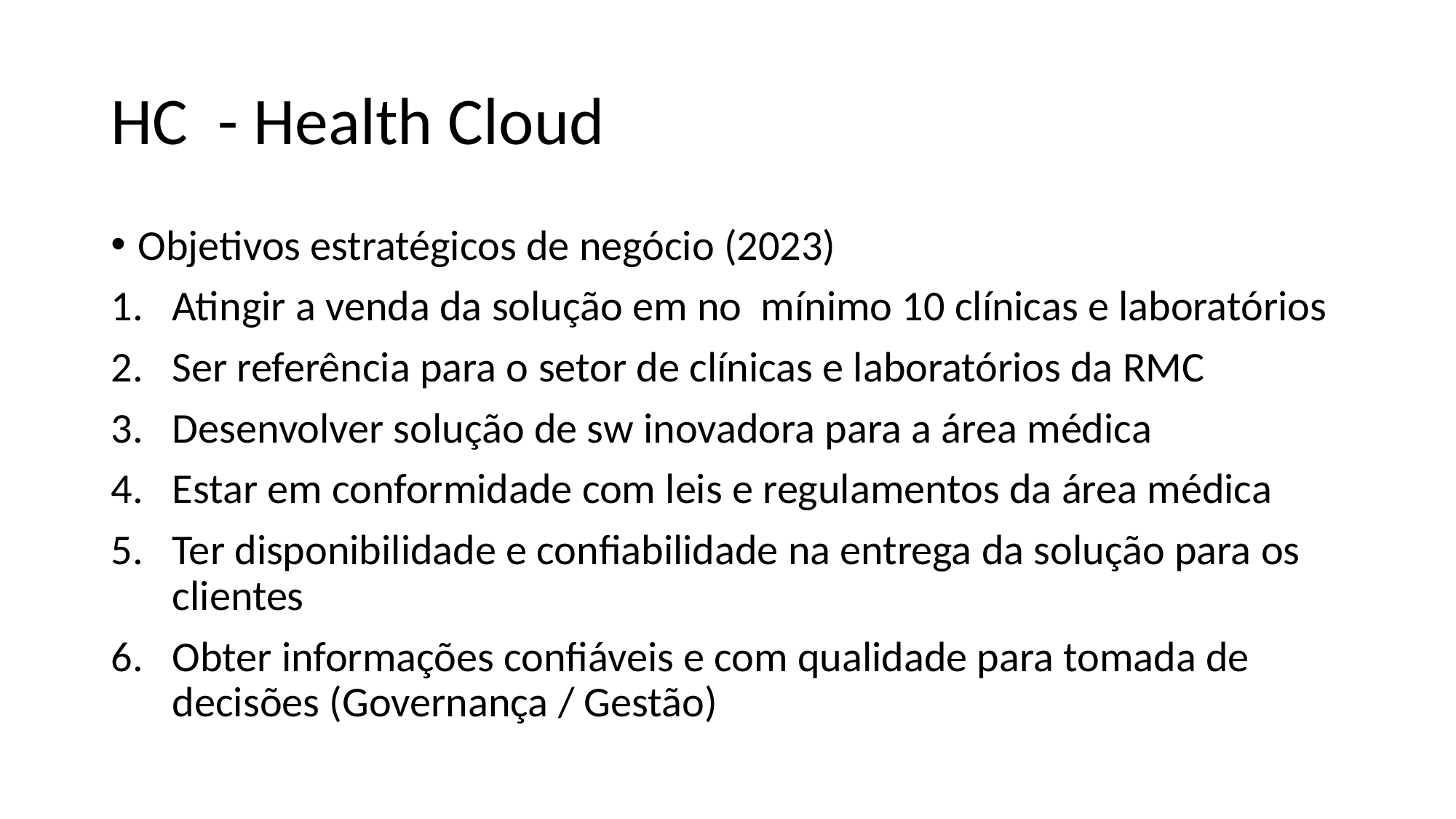

# HC  - Health Cloud
Objetivos estratégicos de negócio (2023)
Atingir a venda da solução em no  mínimo 10 clínicas e laboratórios
Ser referência para o setor de clínicas e laboratórios da RMC
Desenvolver solução de sw inovadora para a área médica
Estar em conformidade com leis e regulamentos da área médica
Ter disponibilidade e confiabilidade na entrega da solução para os clientes
Obter informações confiáveis e com qualidade para tomada de decisões (Governança / Gestão)